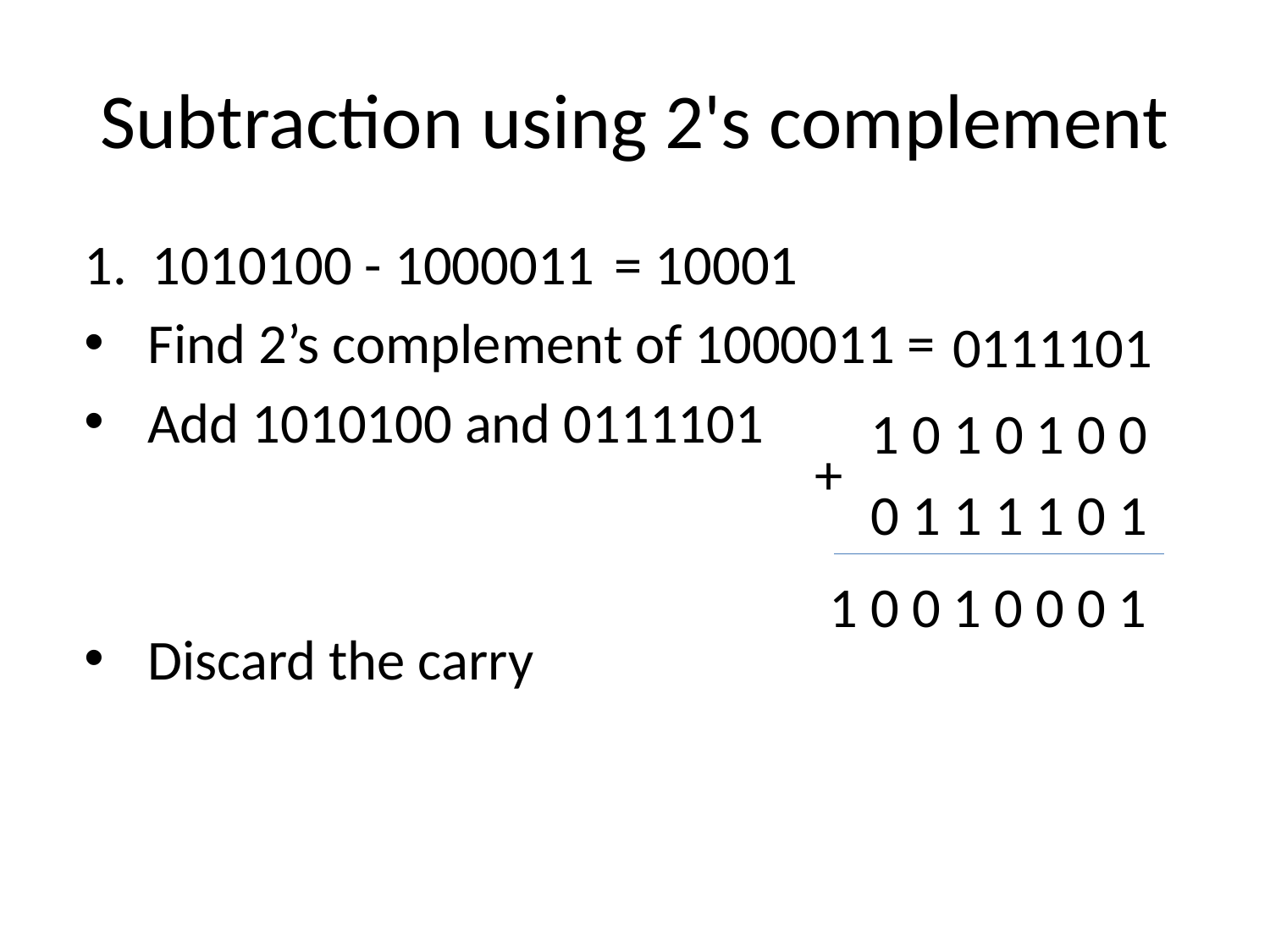

# Subtraction using 2's complement
1.  1010100 - 1000011
Find 2’s complement of 1000011 =
Add 1010100 and 0111101

Discard the carry

= 10001
0111101
1 0 1 0 1 0 0
+
0 1 1 1 1 0 1
1 0 0 1 0 0 0 1